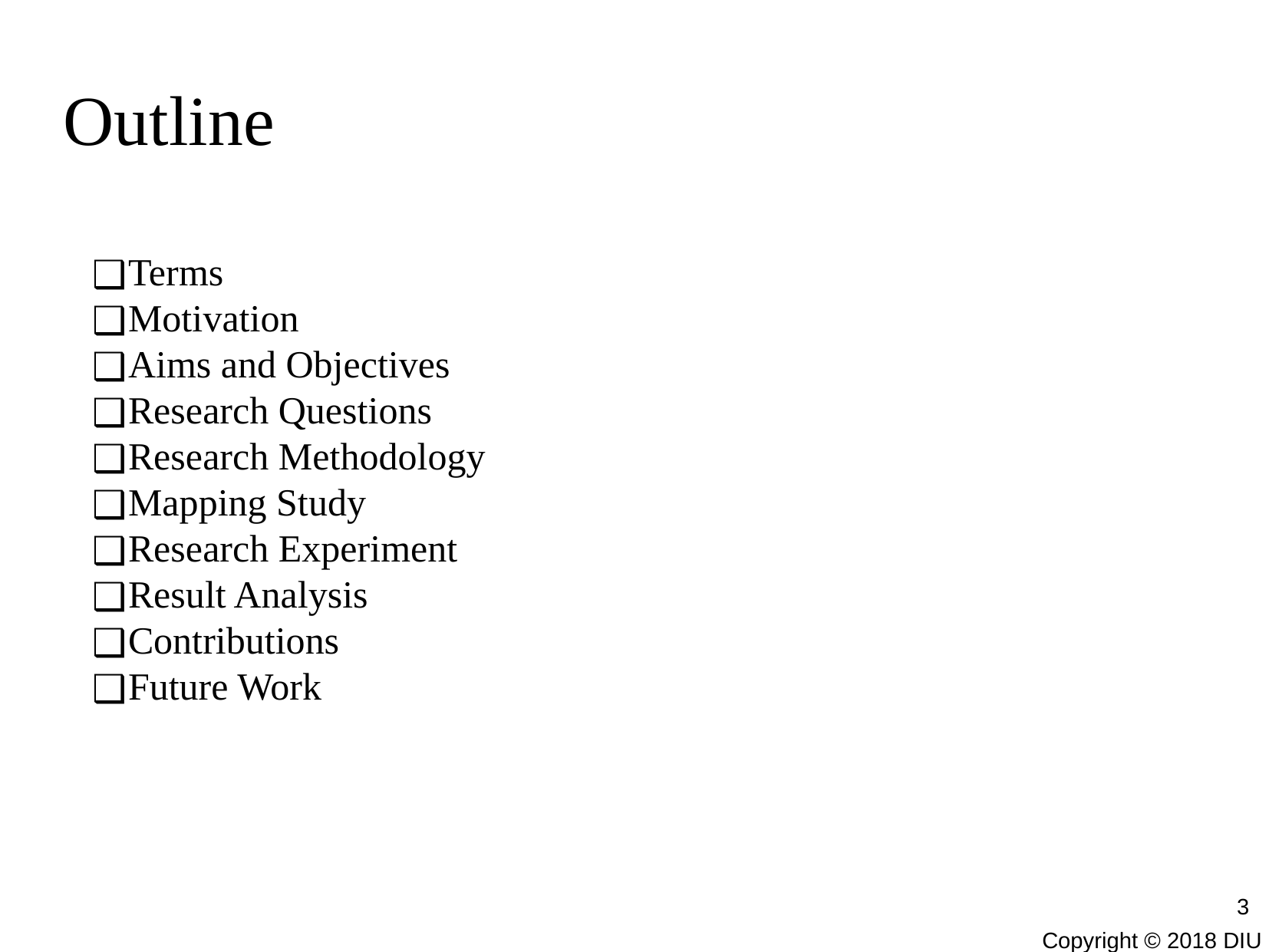

# Outline
Terms
Motivation
Aims and Objectives
Research Questions
Research Methodology
Mapping Study
Research Experiment
Result Analysis
Contributions
Future Work

3